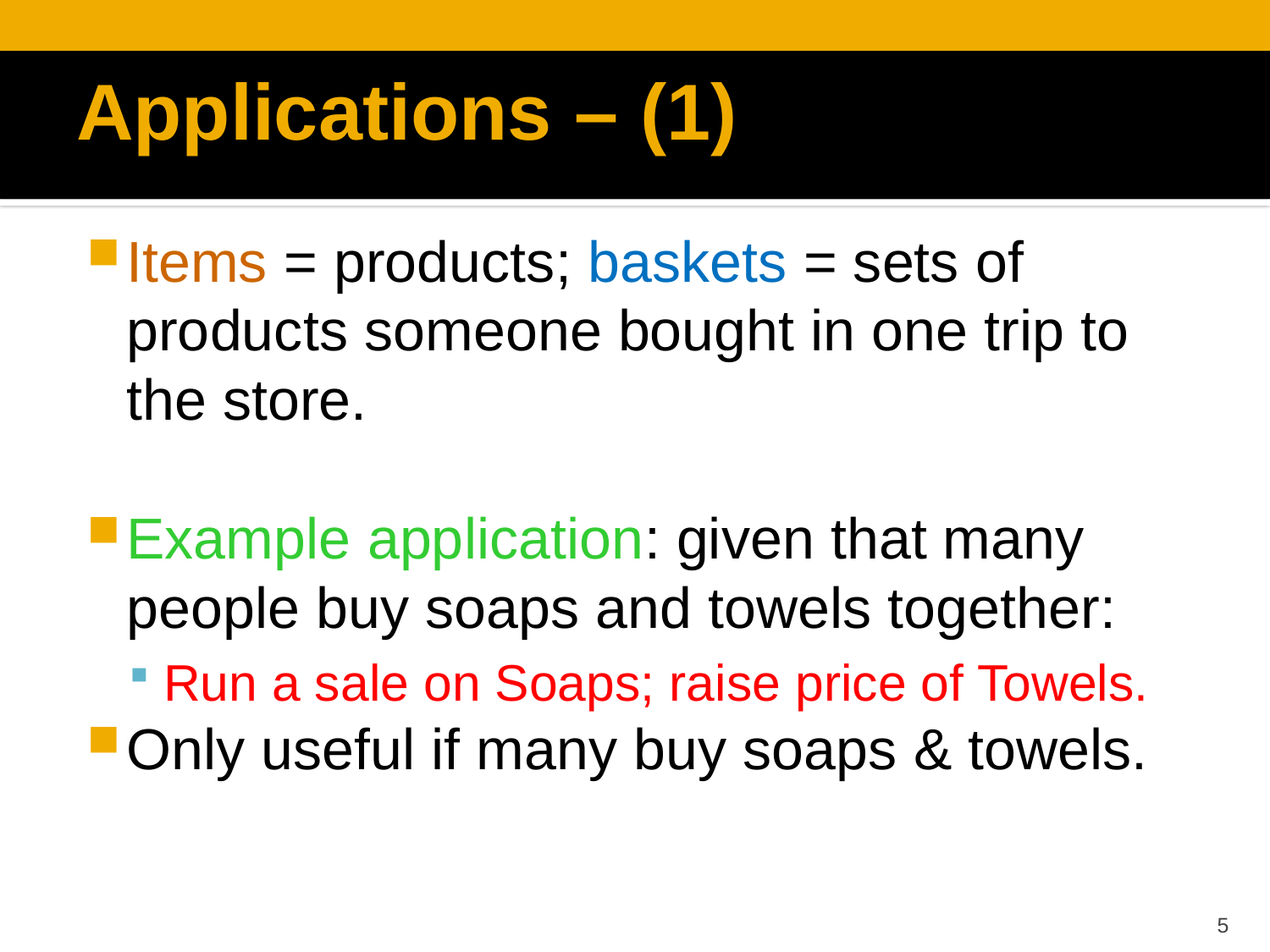

# Applications – (1)
Items = products; baskets = sets of products someone bought in one trip to the store.

Example application: given that many people buy soaps and towels together:
Run a sale on Soaps; raise price of Towels.
Only useful if many buy soaps & towels.
5